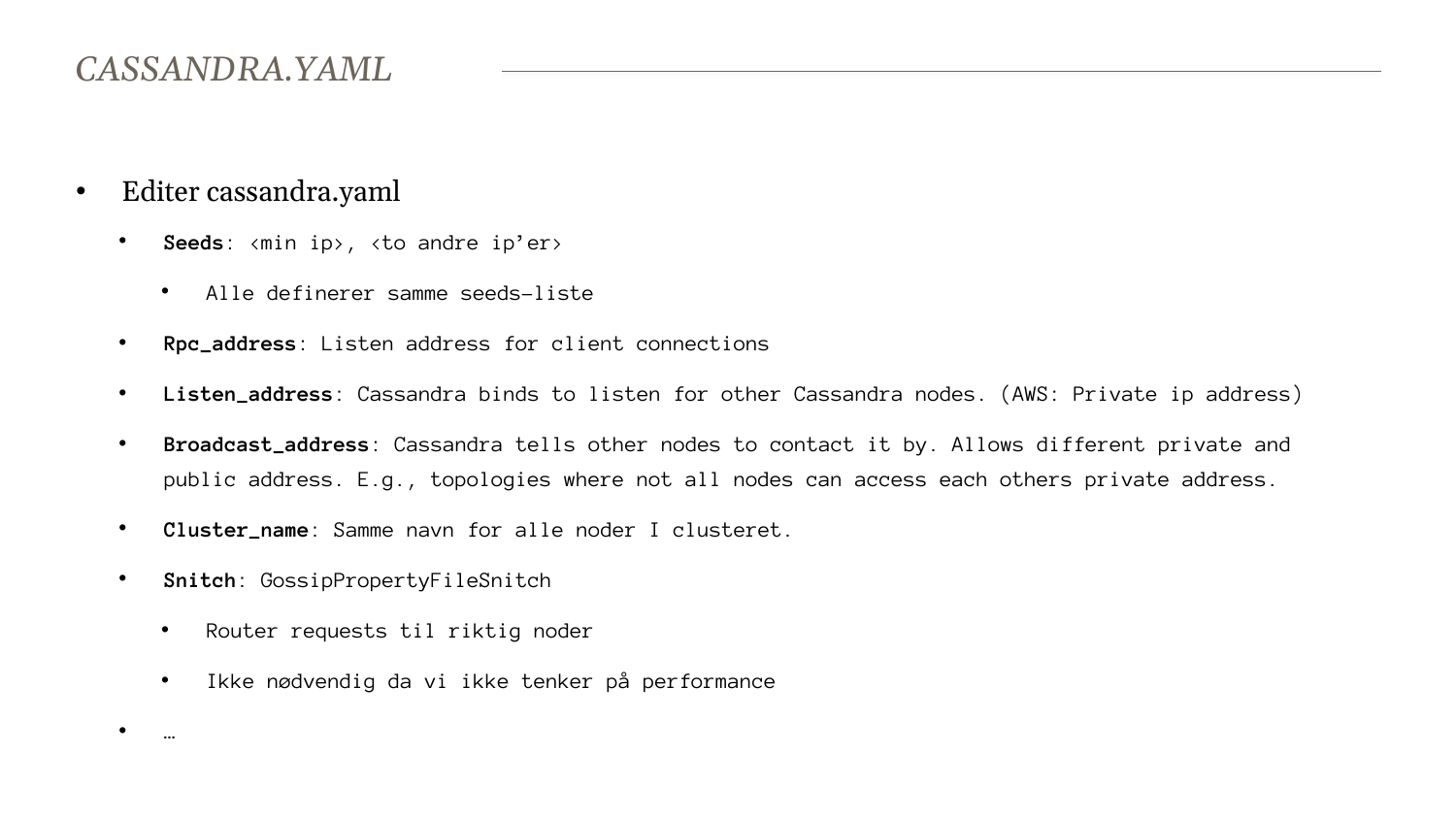

# Cassandra.yaml
Editer cassandra.yaml
Seeds: <min ip>, <to andre ip’er>
Alle definerer samme seeds-liste
Rpc_address: Listen address for client connections
Listen_address: Cassandra binds to listen for other Cassandra nodes. (AWS: Private ip address)
Broadcast_address: Cassandra tells other nodes to contact it by. Allows different private and public address. E.g., topologies where not all nodes can access each others private address.
Cluster_name: Samme navn for alle noder I clusteret.
Snitch: GossipPropertyFileSnitch
Router requests til riktig noder
Ikke nødvendig da vi ikke tenker på performance
…